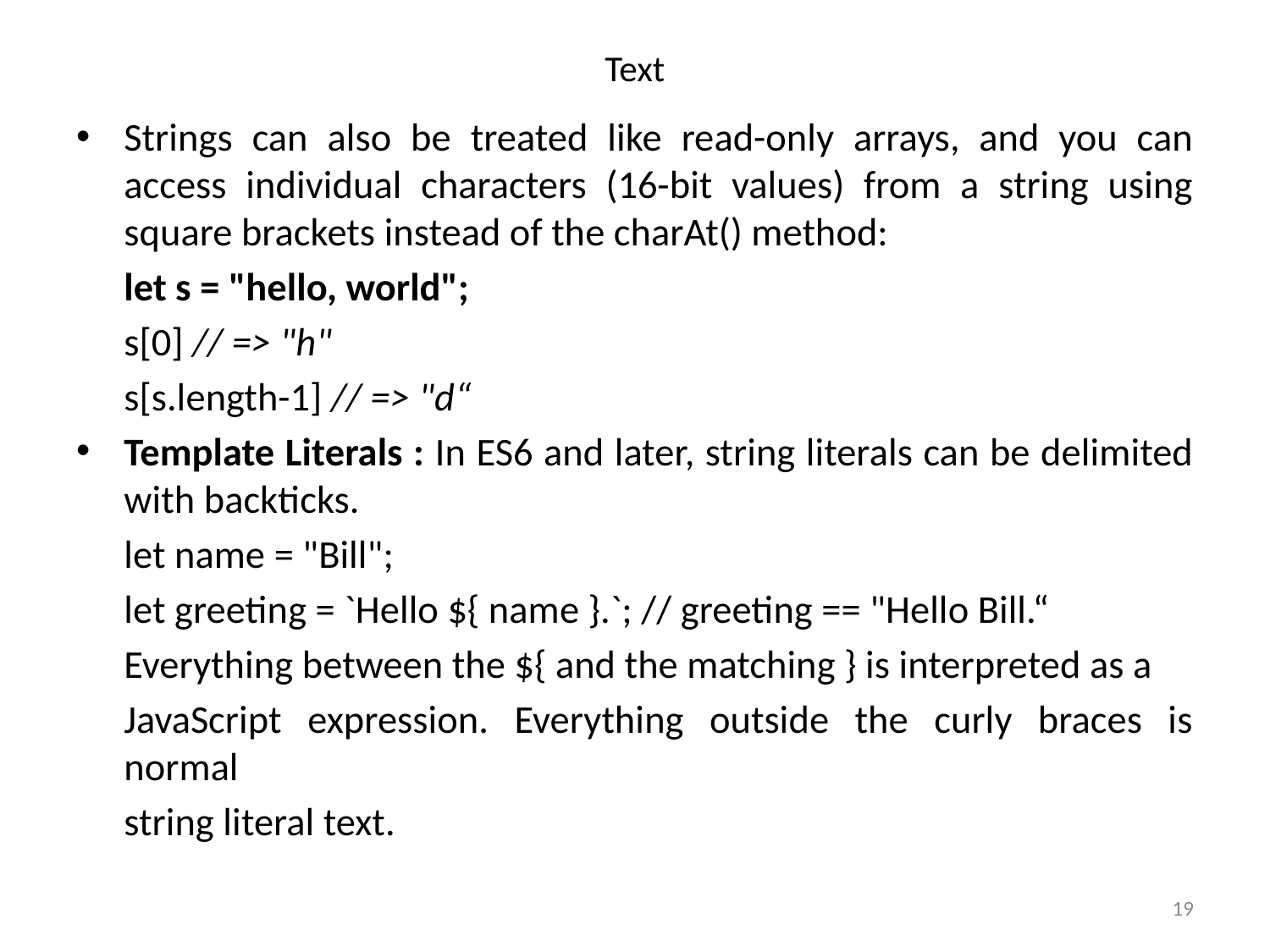

# Text
Strings can also be treated like read-only arrays, and you can access individual characters (16-bit values) from a string using square brackets instead of the charAt() method:
	let s = "hello, world";
	s[0] // => "h"
	s[s.length-1] // => "d“
Template Literals : In ES6 and later, string literals can be delimited with backticks.
	let name = "Bill";
	let greeting = `Hello ${ name }.`; // greeting == "Hello Bill.“
	Everything between the ${ and the matching } is interpreted as a
	JavaScript expression. Everything outside the curly braces is normal
	string literal text.
19